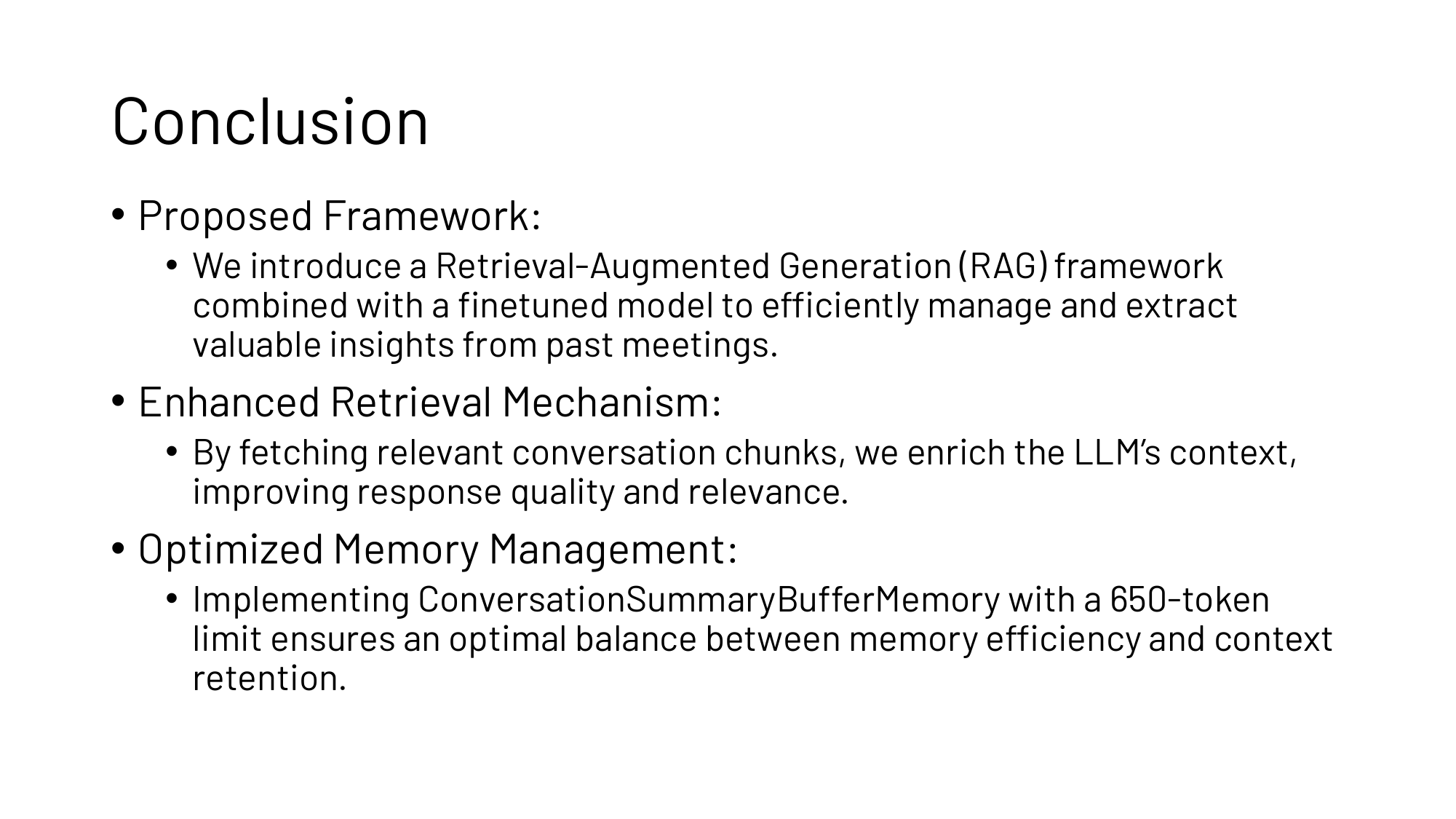

# Conclusion
Proposed Framework:
We introduce a Retrieval-Augmented Generation (RAG) framework combined with a finetuned model to efficiently manage and extract valuable insights from past meetings.
Enhanced Retrieval Mechanism:
By fetching relevant conversation chunks, we enrich the LLM’s context, improving response quality and relevance.
Optimized Memory Management:
Implementing ConversationSummaryBufferMemory with a 650-token limit ensures an optimal balance between memory efficiency and context retention.